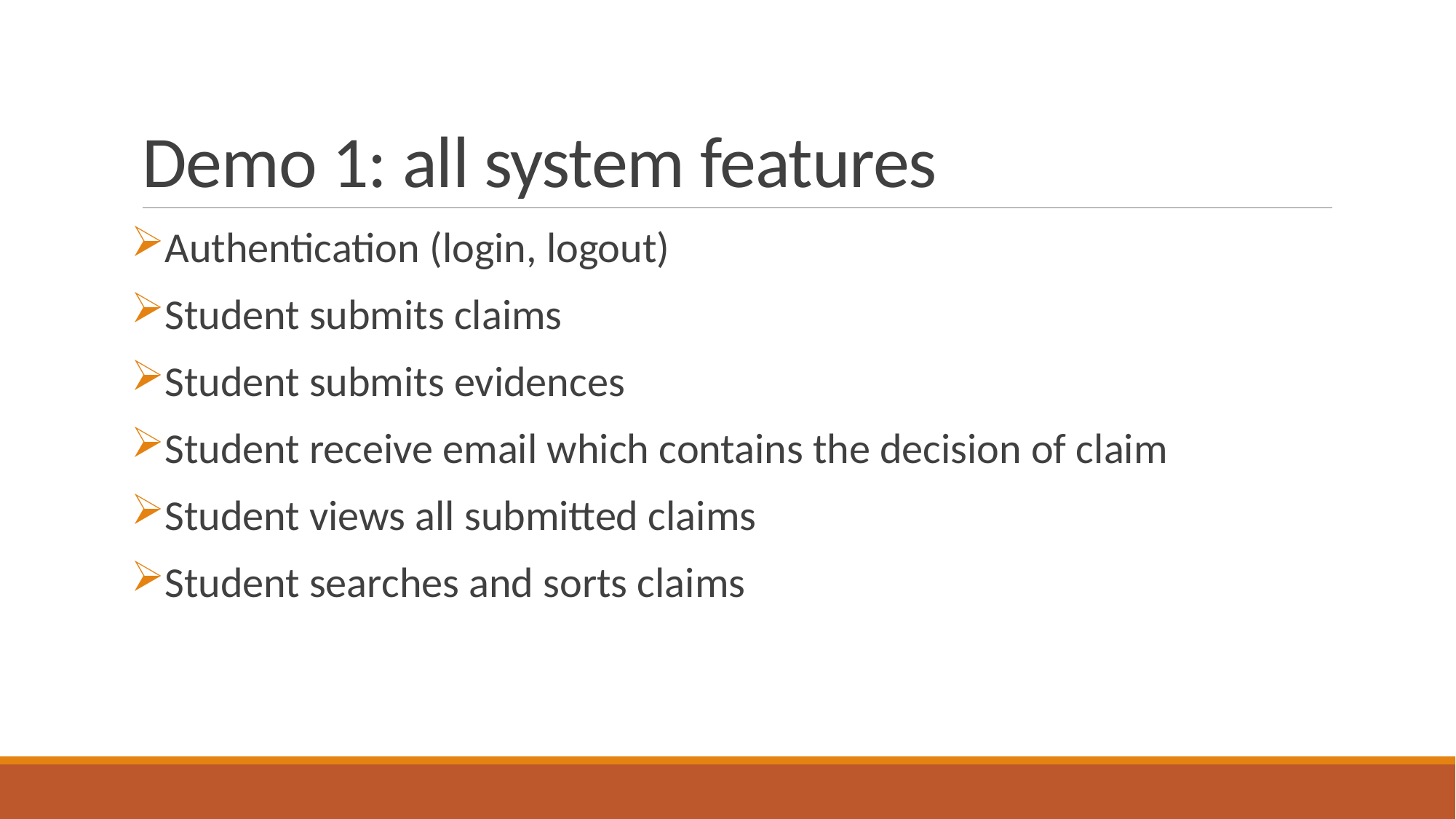

# Demo 1: all system features
Authentication (login, logout)
Student submits claims
Student submits evidences
Student receive email which contains the decision of claim
Student views all submitted claims
Student searches and sorts claims